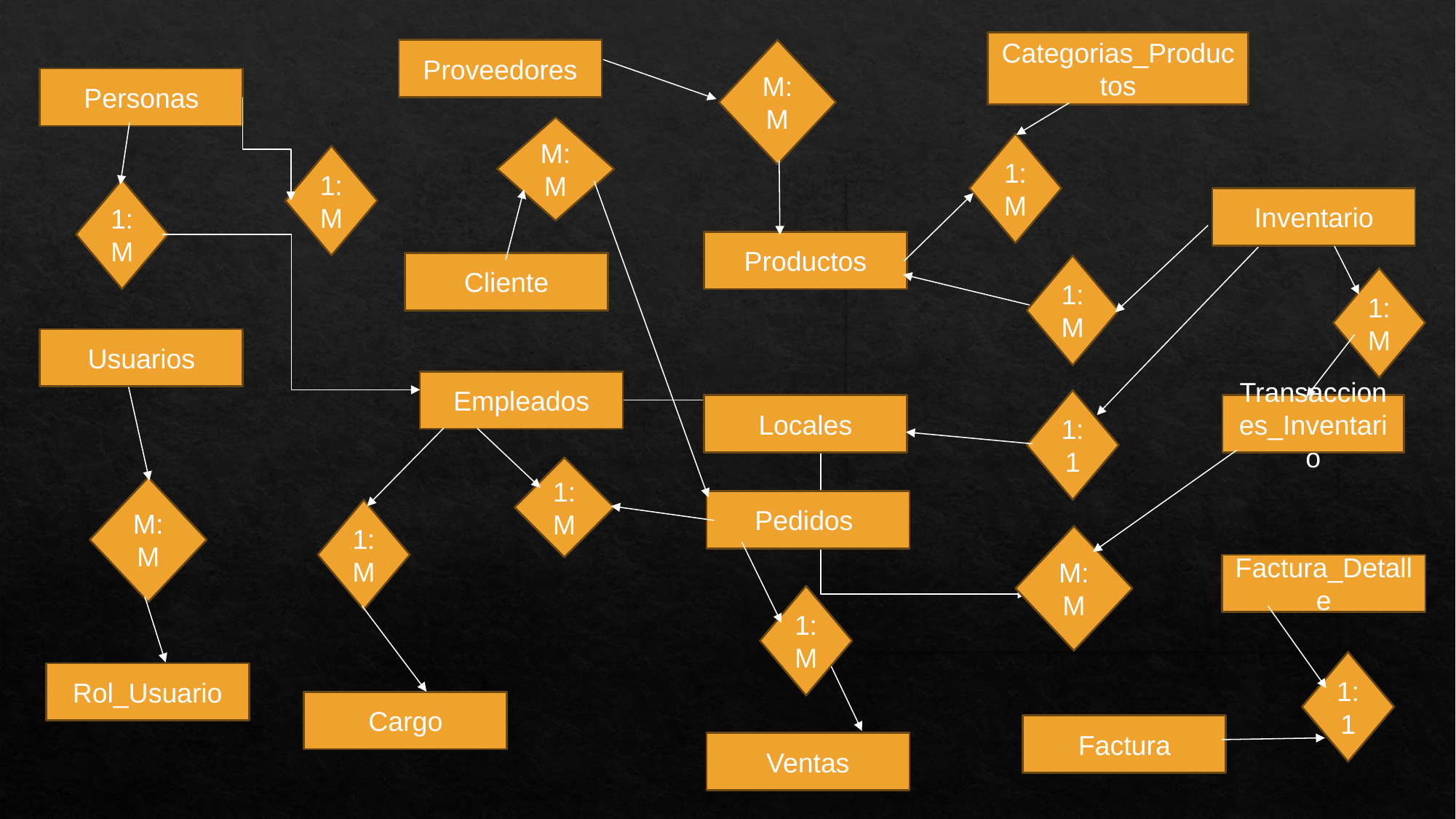

Categorias_Productos
M:M
Proveedores
Personas
M:M
1:M
1:M

1:M
Inventario
Productos
Cliente
1:M
1:M
Usuarios
Empleados
1:1
Transacciones_Inventario
Locales
1:M
M:M
Pedidos
1:M
M:M
Factura_Detalle
1:M
1:1
Rol_Usuario
Cargo
Factura
Ventas